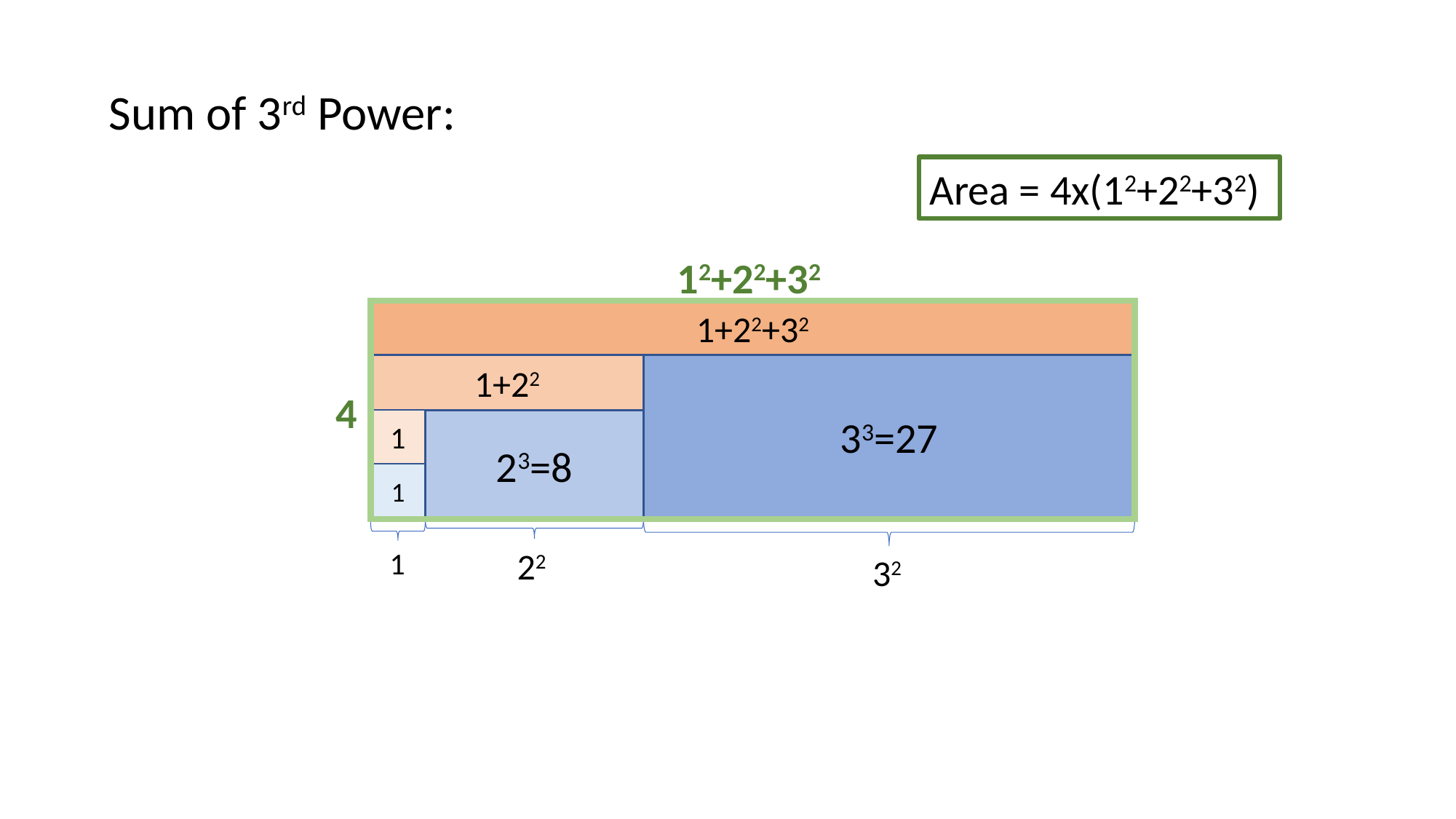

Sum of 3rd Power:
Area = 4x(12+22+32)
12+22+32

4

1+22+32
33=27
1+22
1
23=8

1

22
1
32